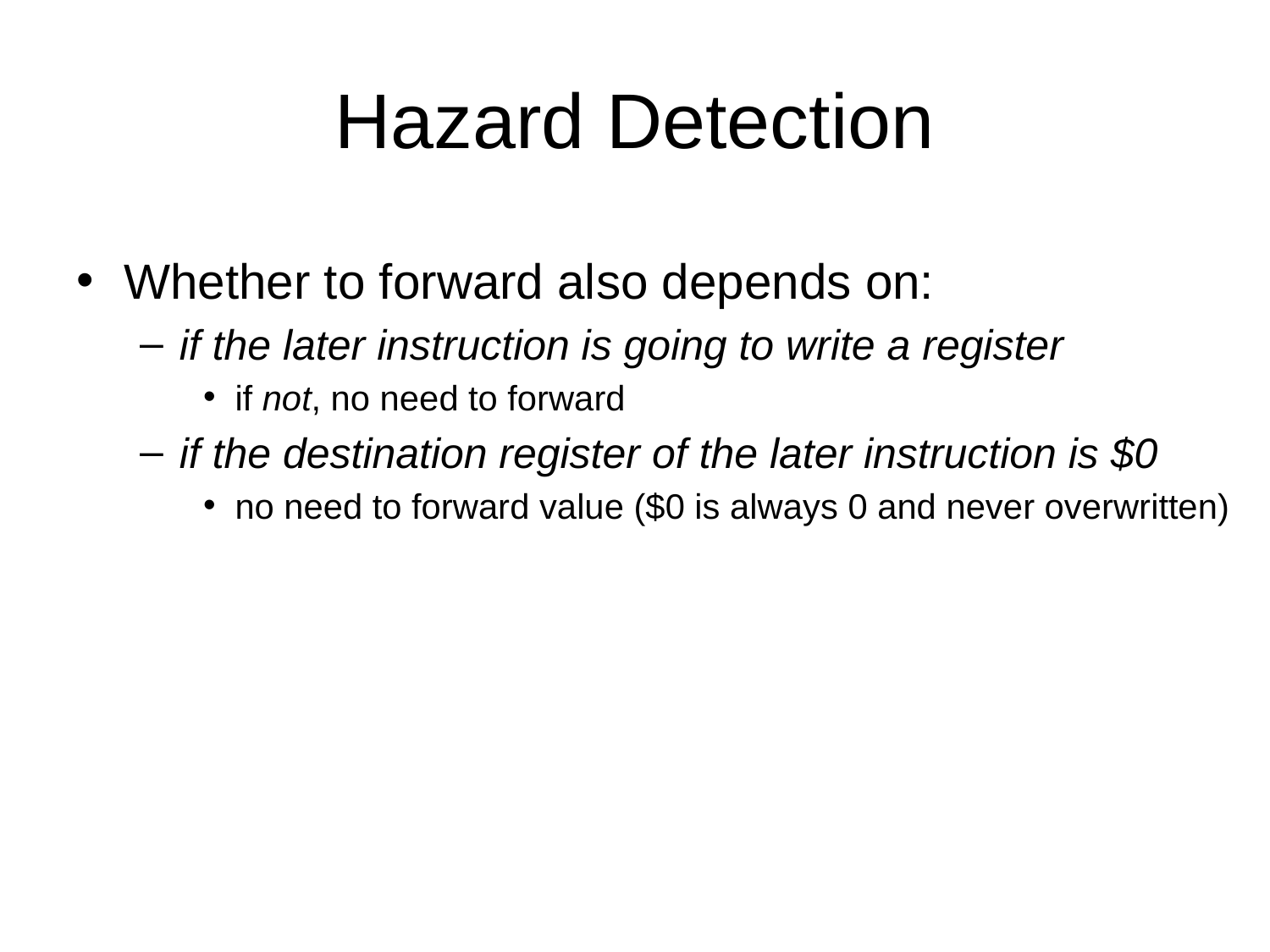

# Hazard Detection
Whether to forward also depends on:
if the later instruction is going to write a register
if not, no need to forward
if the destination register of the later instruction is $0
no need to forward value ($0 is always 0 and never overwritten)